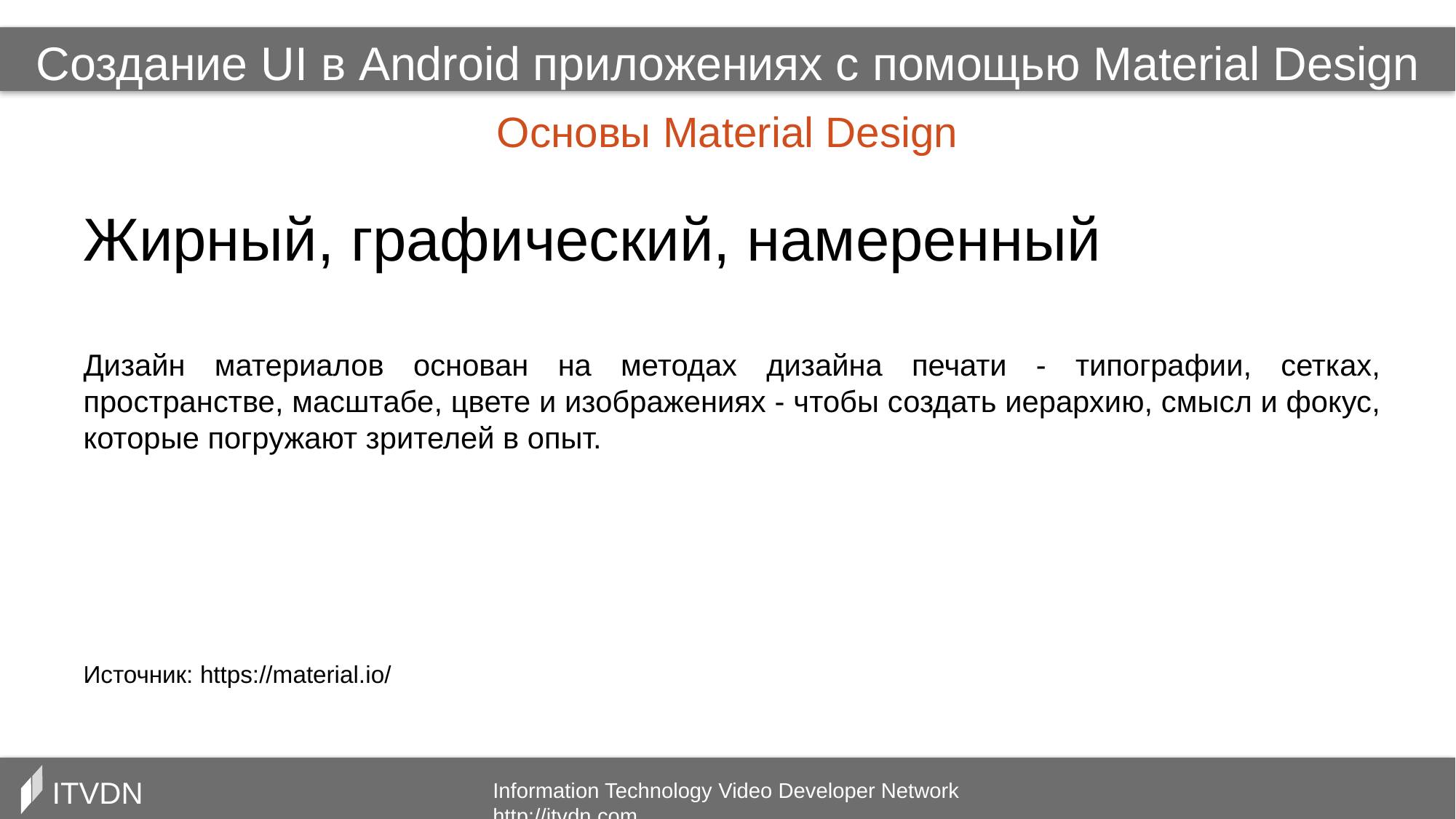

Создание UI в Android приложениях с помощью Material Design
Основы Material Design
Жирный, графический, намеренный

Дизайн материалов основан на методах дизайна печати - типографии, сетках, пространстве, масштабе, цвете и изображениях - чтобы создать иерархию, смысл и фокус, которые погружают зрителей в опыт.

Источник: https://material.io/

ITVDN
Information Technology Video Developer Network                                                       http://itvdn.com